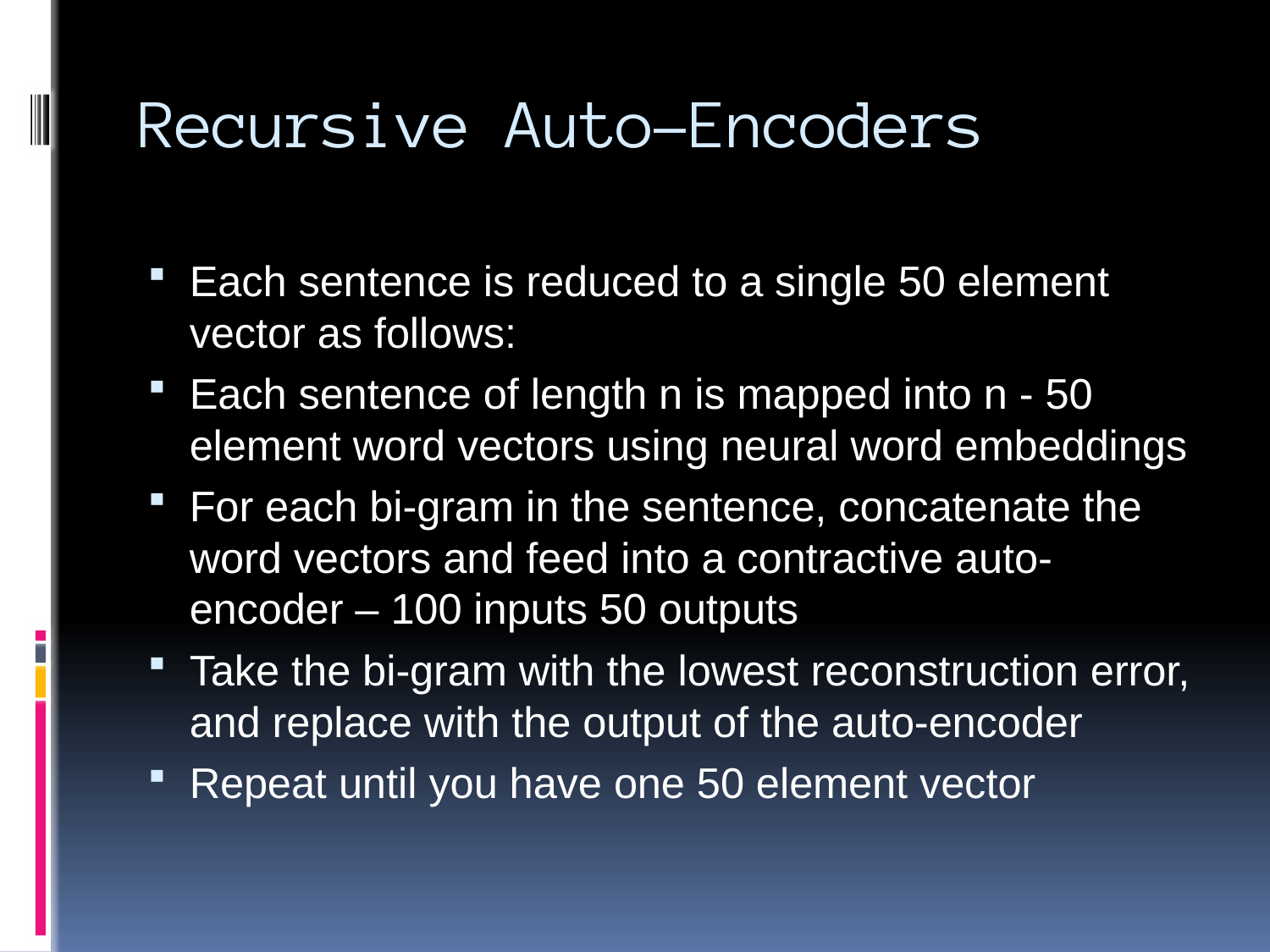

# Recursive Auto-Encoders
Each sentence is reduced to a single 50 element vector as follows:
Each sentence of length n is mapped into n - 50 element word vectors using neural word embeddings
For each bi-gram in the sentence, concatenate the word vectors and feed into a contractive auto-encoder – 100 inputs 50 outputs
Take the bi-gram with the lowest reconstruction error, and replace with the output of the auto-encoder
Repeat until you have one 50 element vector